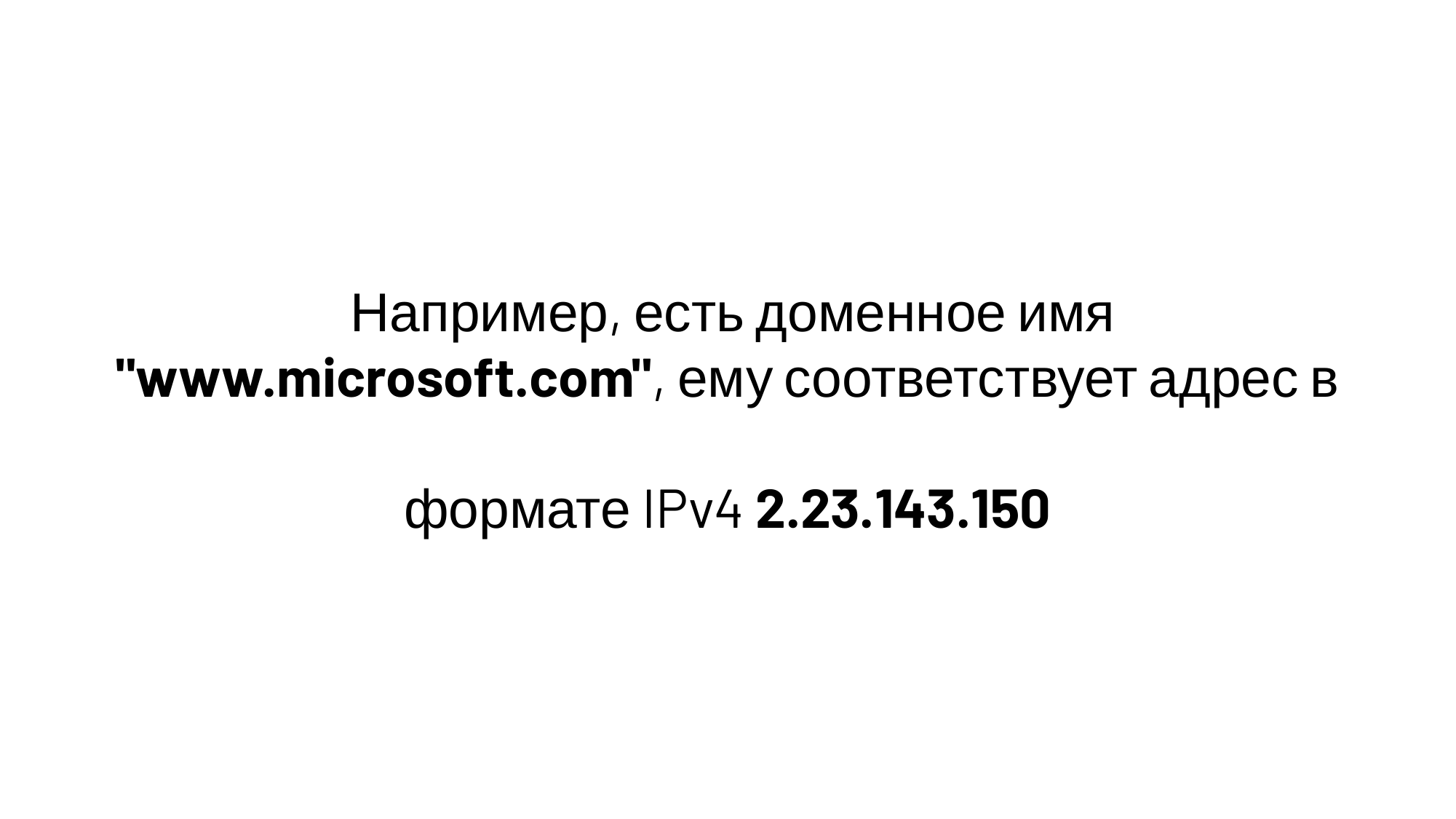

Например, есть доменное имя "www.microsoft.com", ему соответствует адрес в

формате IPv4 2.23.143.150